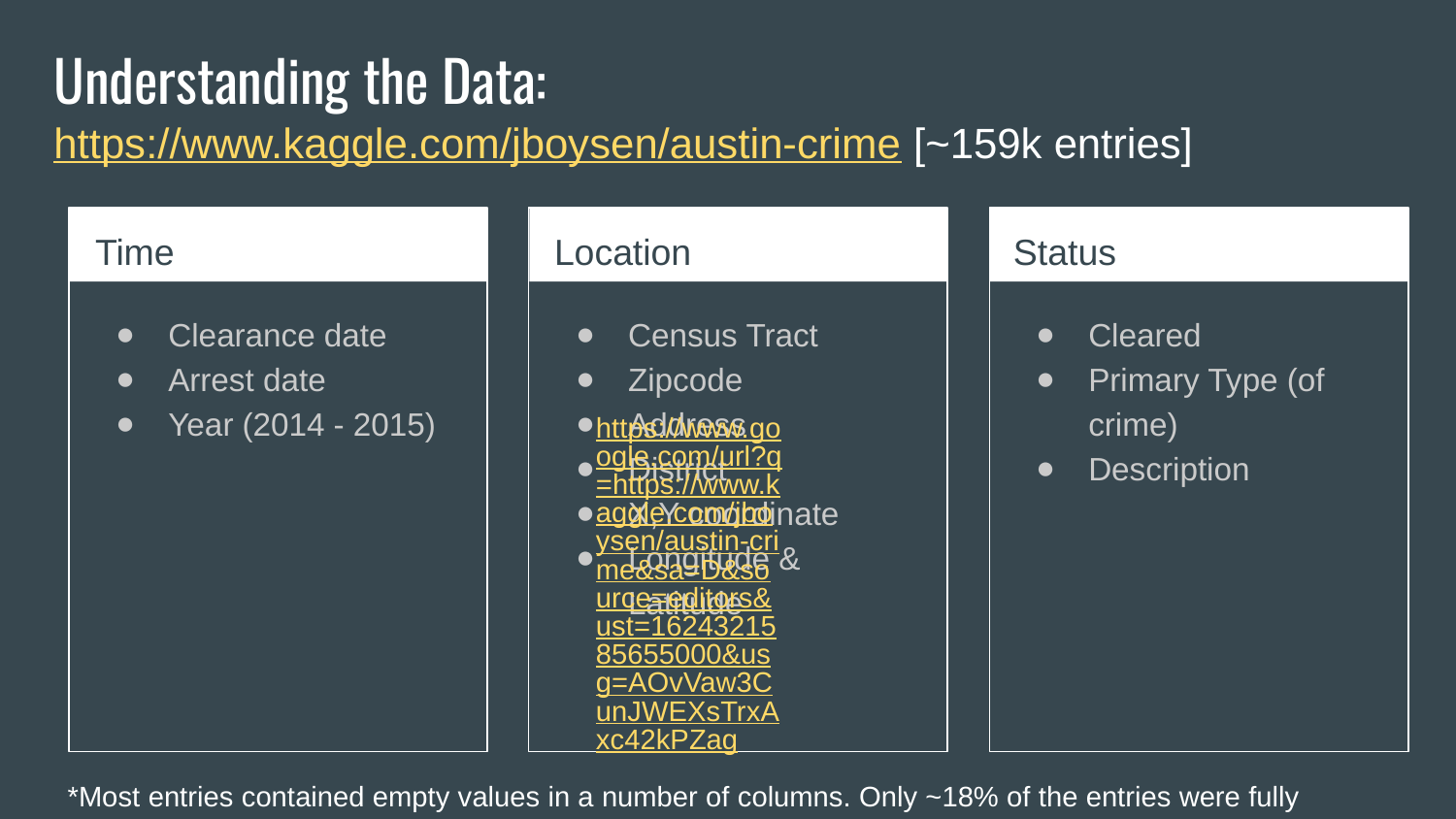

# Understanding the Data: https://www.kaggle.com/jboysen/austin-crime [~159k entries]

Time

Location

Status
Clearance date
Arrest date
Year (2014 - 2015)
Census Tract
Zipcode
Address
District
X,Y coordinate
Longitude & Latitude
Cleared
Primary Type (of crime)
Description
https://www.google.com/url?q=https://www.kaggle.com/jboysen/austin-crime&sa=D&source=editors&ust=1624321585655000&usg=AOvVaw3CunJWEXsTrxAxc42kPZag
*Most entries contained empty values in a number of columns. Only ~18% of the entries were fully detailed.